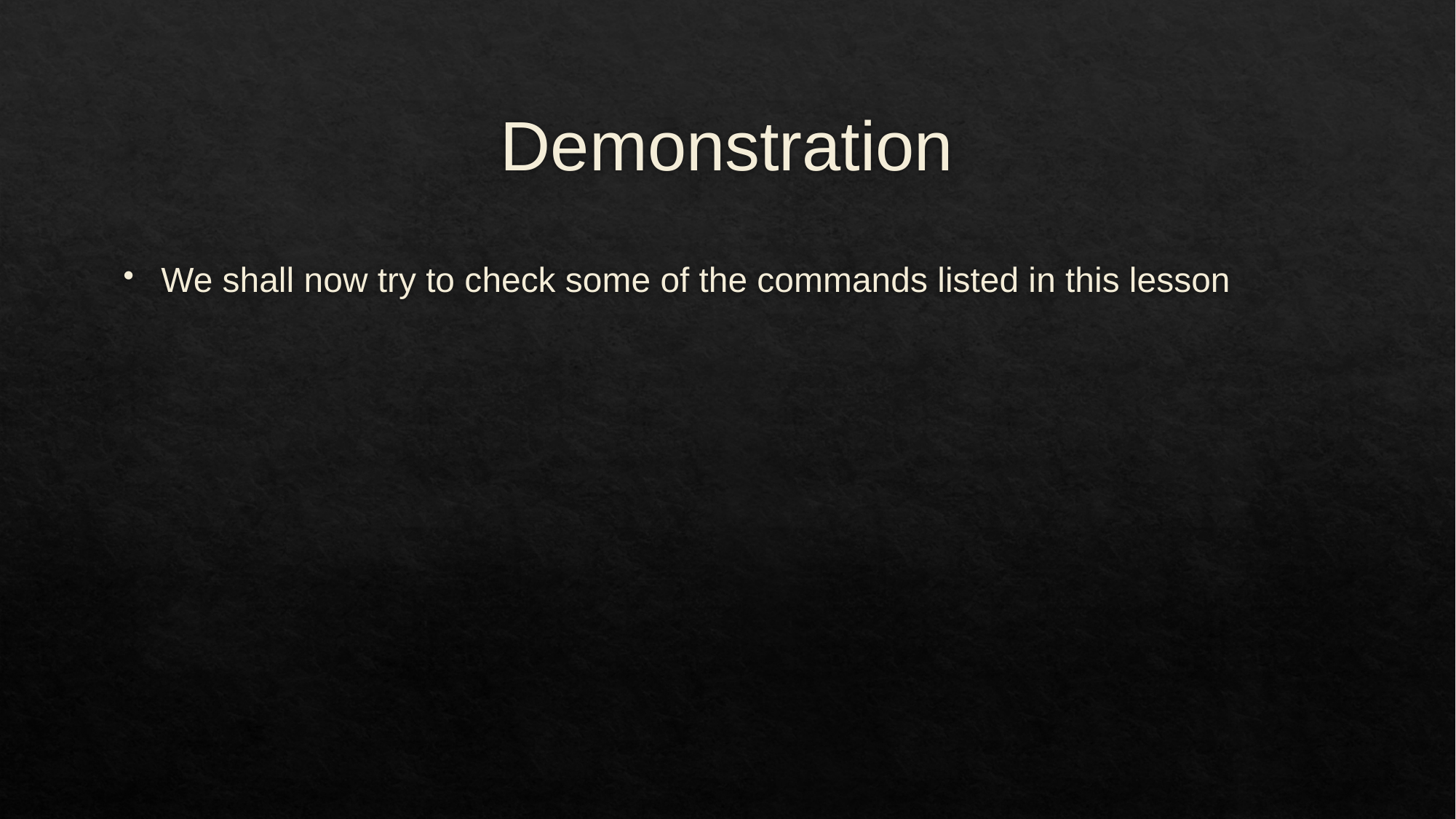

# Demonstration
We shall now try to check some of the commands listed in this lesson